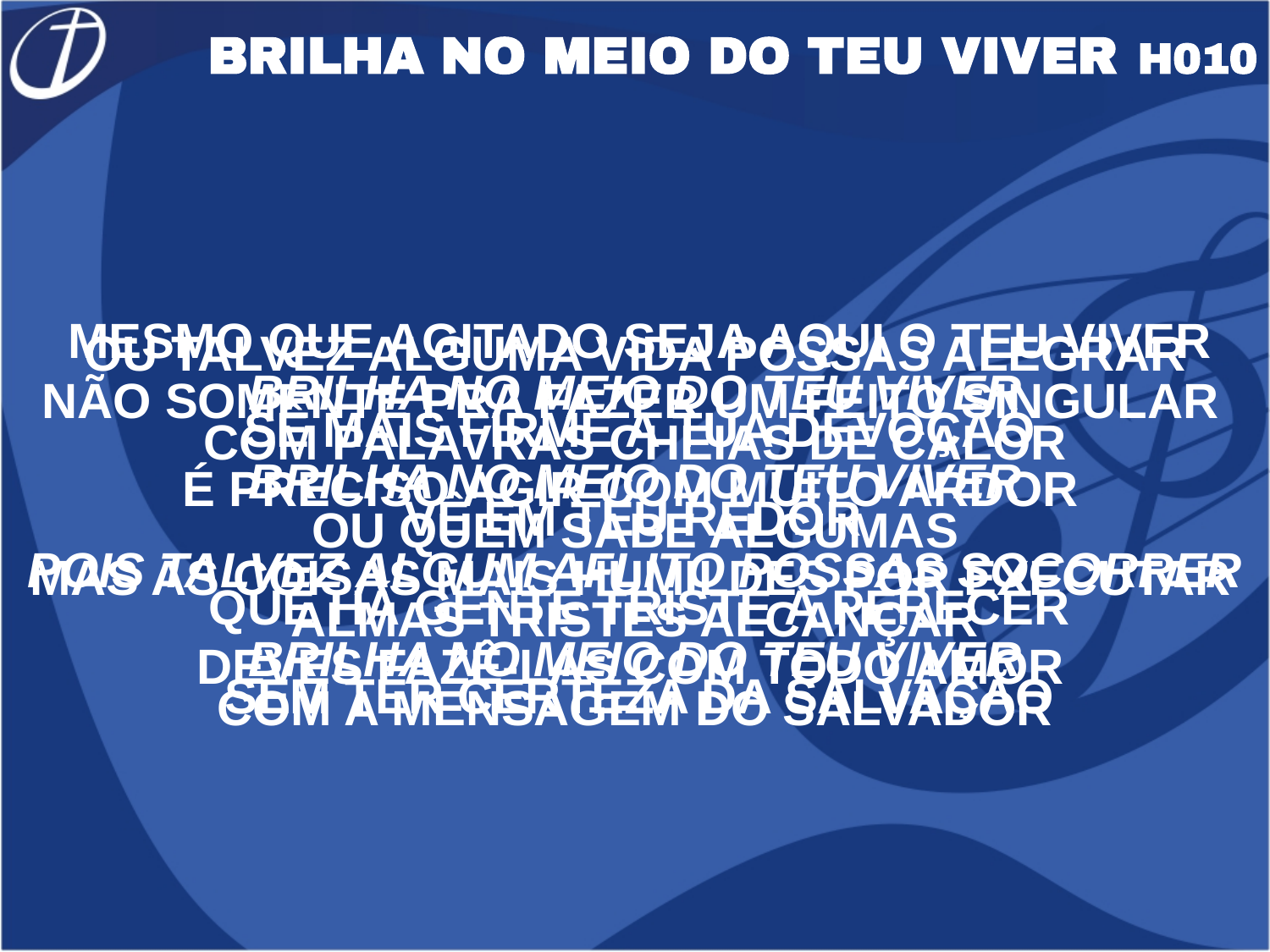

BRILHA NO MEIO DO TEU VIVER H010
MESMO QUE AGITADO SEJA AQUI O TEU VIVER
SÊ MAIS FIRME A TUA DEVOÇÃO
VÊ EM TEU REDOR
QUE HÁ GENTE TRISTE A PERECER
SEM TER CERTEZA DA SALVAÇÃO
OU TALVEZ ALGUMA VIDA POSSAS ALEGRAR
COM PALAVRAS CHEIAS DE CALOR
OU QUEM SABE ALGUMAS
ALMAS TRISTES ALCANÇAR
COM A MENSAGEM DO SALVADOR
BRILHA NO MEIO DO TEU VIVER
BRILHA NO MEIO DO TEU VIVER
POIS TALVEZ ALGUM AFLITO POSSAS SOCORRER
BRILHA NO MEIO DO TEU VIVER
NÃO SOMENTE PRA FAZER UM FEITO SINGULAR
É PRECISO AGIR COM MUITO ARDOR
MAS AS COISAS MAIS HUMILDES POR EXECUTAR
DEVES FAZÊ-LAS COM TODO AMOR